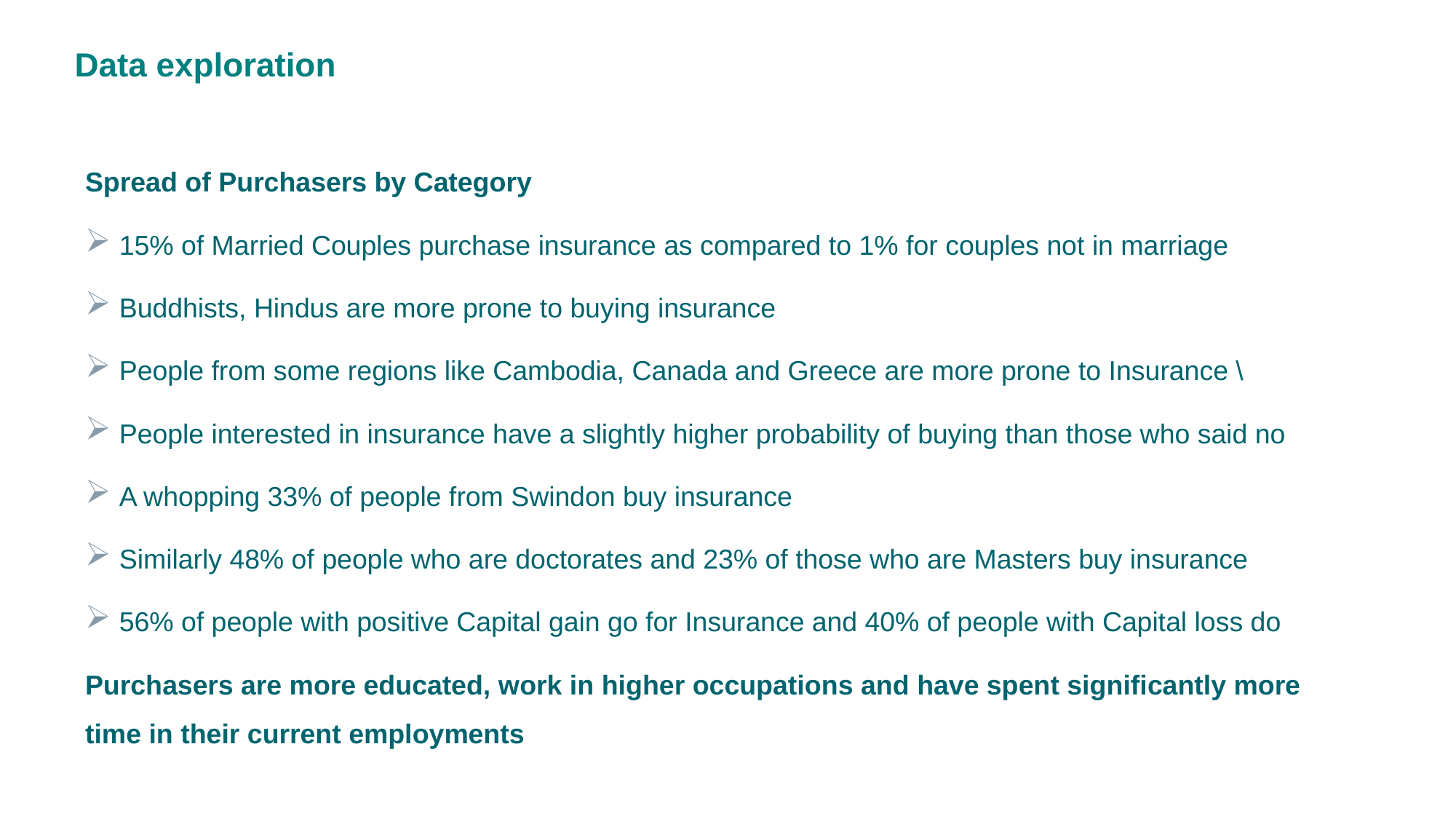

Data exploration
Spread of Purchasers by Category
15% of Married Couples purchase insurance as compared to 1% for couples not in marriage
Buddhists, Hindus are more prone to buying insurance
People from some regions like Cambodia, Canada and Greece are more prone to Insurance \
People interested in insurance have a slightly higher probability of buying than those who said no
A whopping 33% of people from Swindon buy insurance
Similarly 48% of people who are doctorates and 23% of those who are Masters buy insurance
56% of people with positive Capital gain go for Insurance and 40% of people with Capital loss do
Purchasers are more educated, work in higher occupations and have spent significantly more time in their current employments